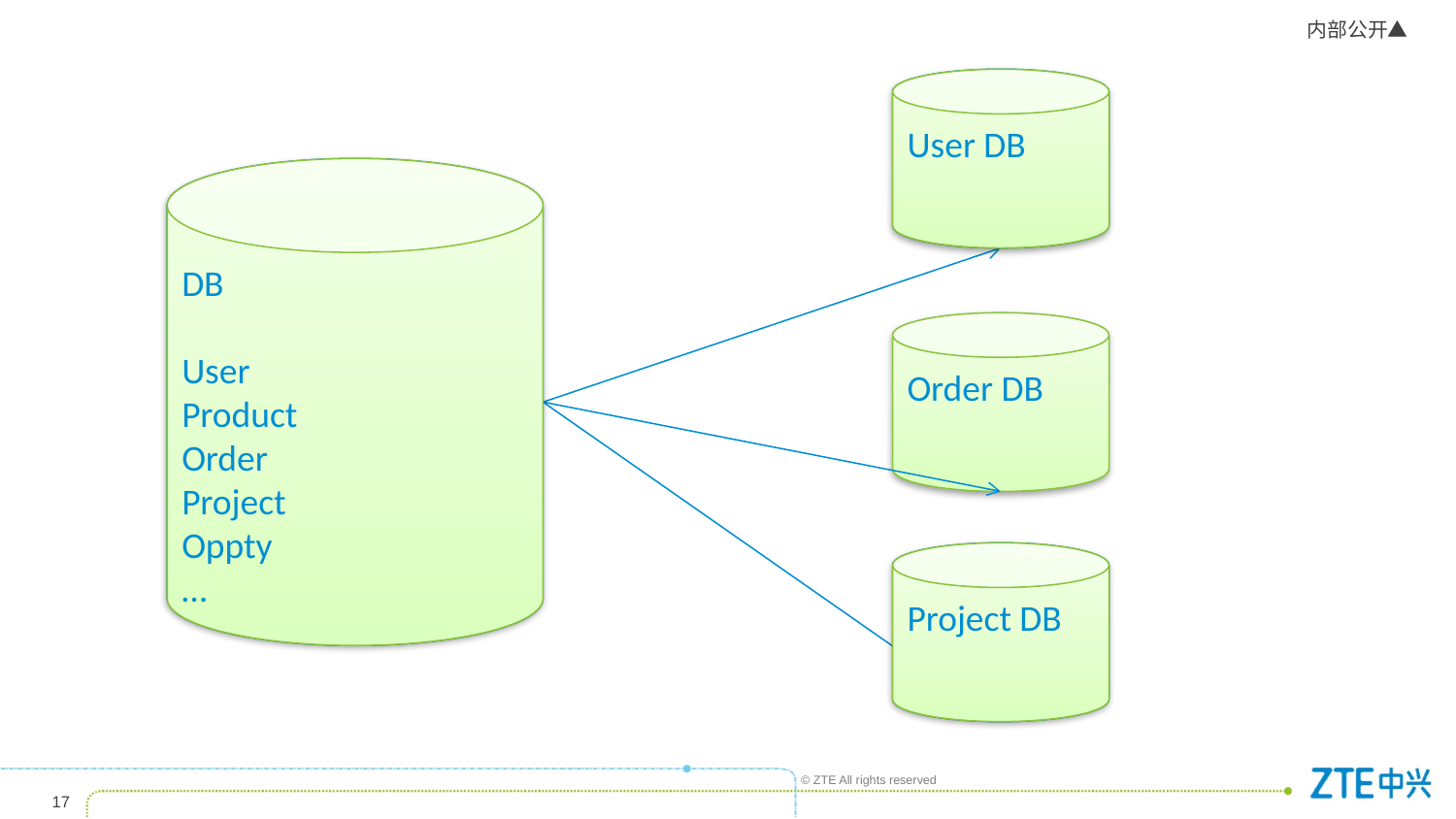

User DB
User DB
DB

User
Product
Order
Project
Oppty
…

DB

User
Product
Order
Project
Oppty

Order DB
Project DB
Project DB